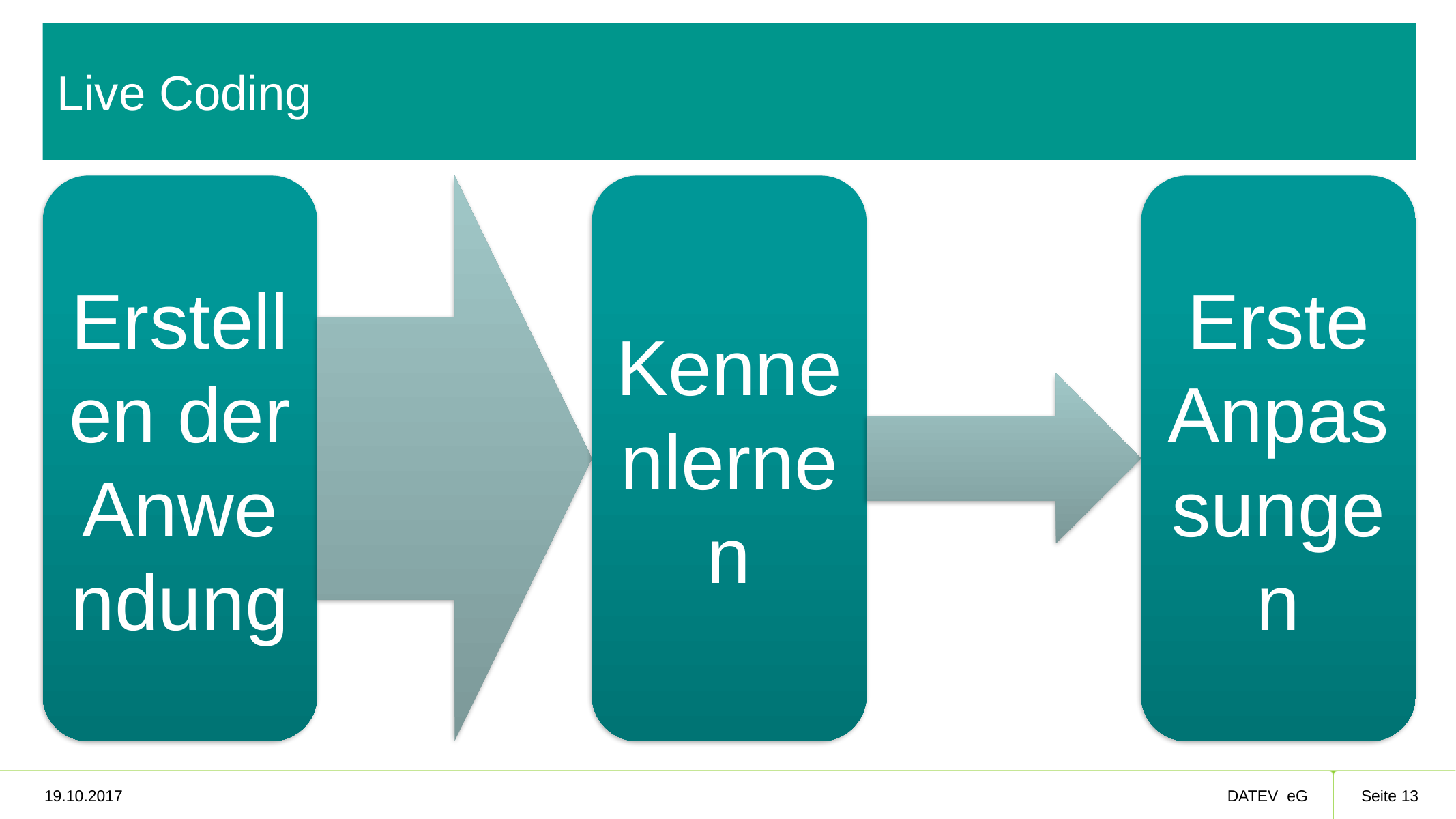

# Live Coding
Erstellen der Anwendung
Kennenlernen
Erste Anpassungen
Seite 13
19.10.2017